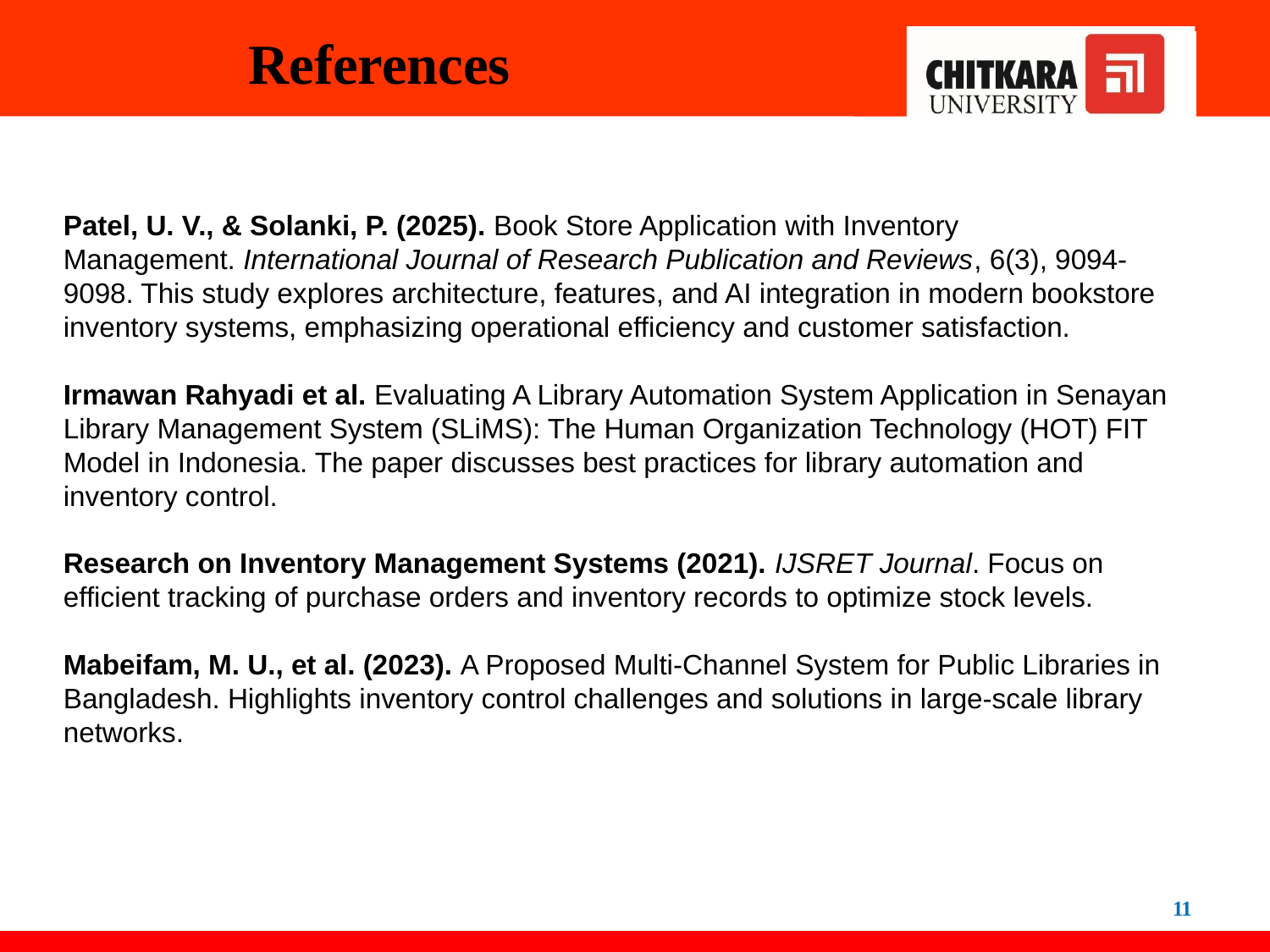

# References
Patel, U. V., & Solanki, P. (2025). Book Store Application with Inventory Management. International Journal of Research Publication and Reviews, 6(3), 9094-9098. This study explores architecture, features, and AI integration in modern bookstore inventory systems, emphasizing operational efficiency and customer satisfaction.

Irmawan Rahyadi et al. Evaluating A Library Automation System Application in Senayan Library Management System (SLiMS): The Human Organization Technology (HOT) FIT Model in Indonesia. The paper discusses best practices for library automation and inventory control.

Research on Inventory Management Systems (2021). IJSRET Journal. Focus on efficient tracking of purchase orders and inventory records to optimize stock levels.

Mabeifam, M. U., et al. (2023). A Proposed Multi-Channel System for Public Libraries in Bangladesh. Highlights inventory control challenges and solutions in large-scale library networks.

11